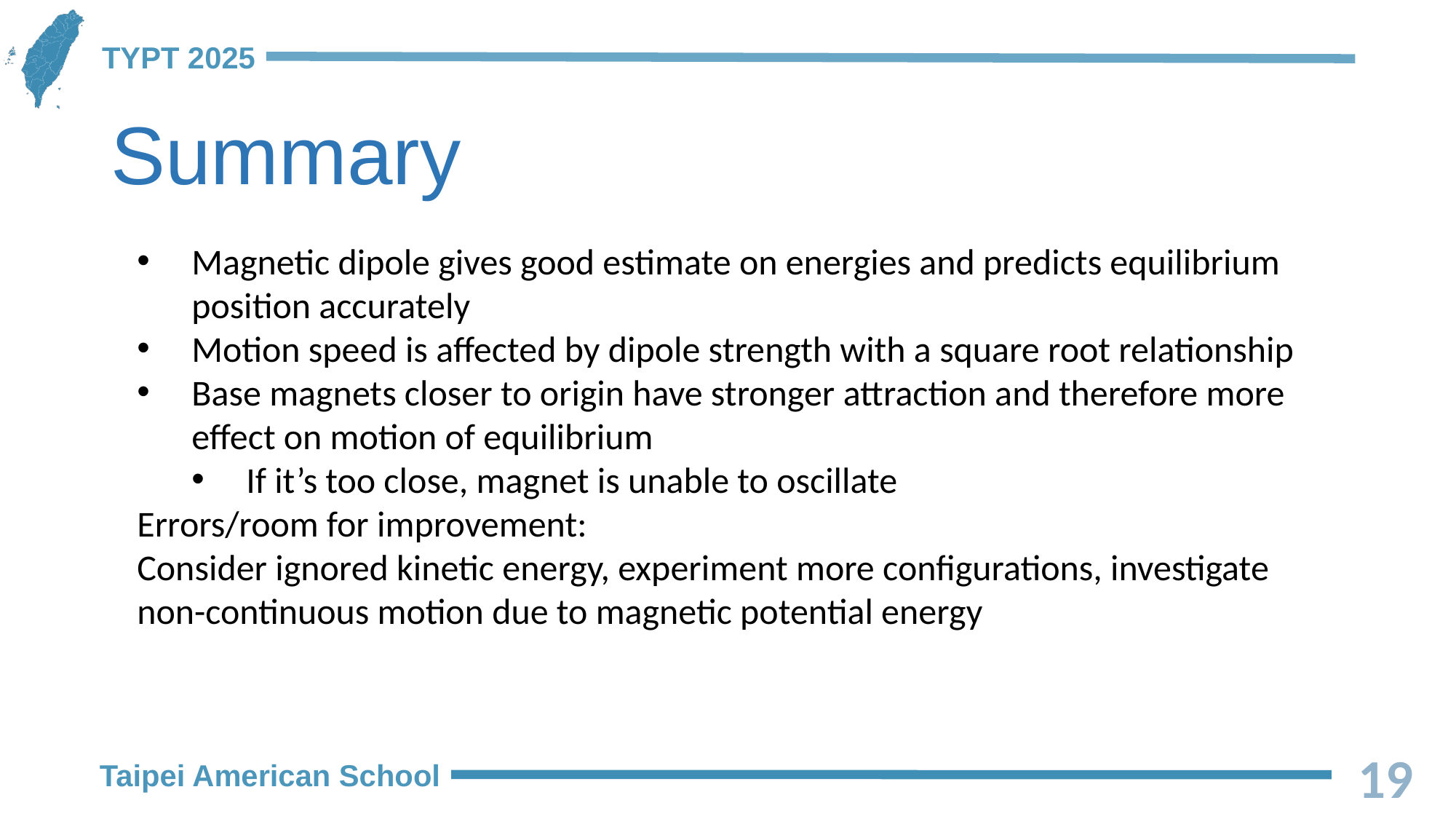

# Summary
Magnetic dipole gives good estimate on energies and predicts equilibrium position accurately
Motion speed is affected by dipole strength with a square root relationship
Base magnets closer to origin have stronger attraction and therefore more effect on motion of equilibrium
If it’s too close, magnet is unable to oscillate
Errors/room for improvement:
Consider ignored kinetic energy, experiment more configurations, investigate non-continuous motion due to magnetic potential energy
19